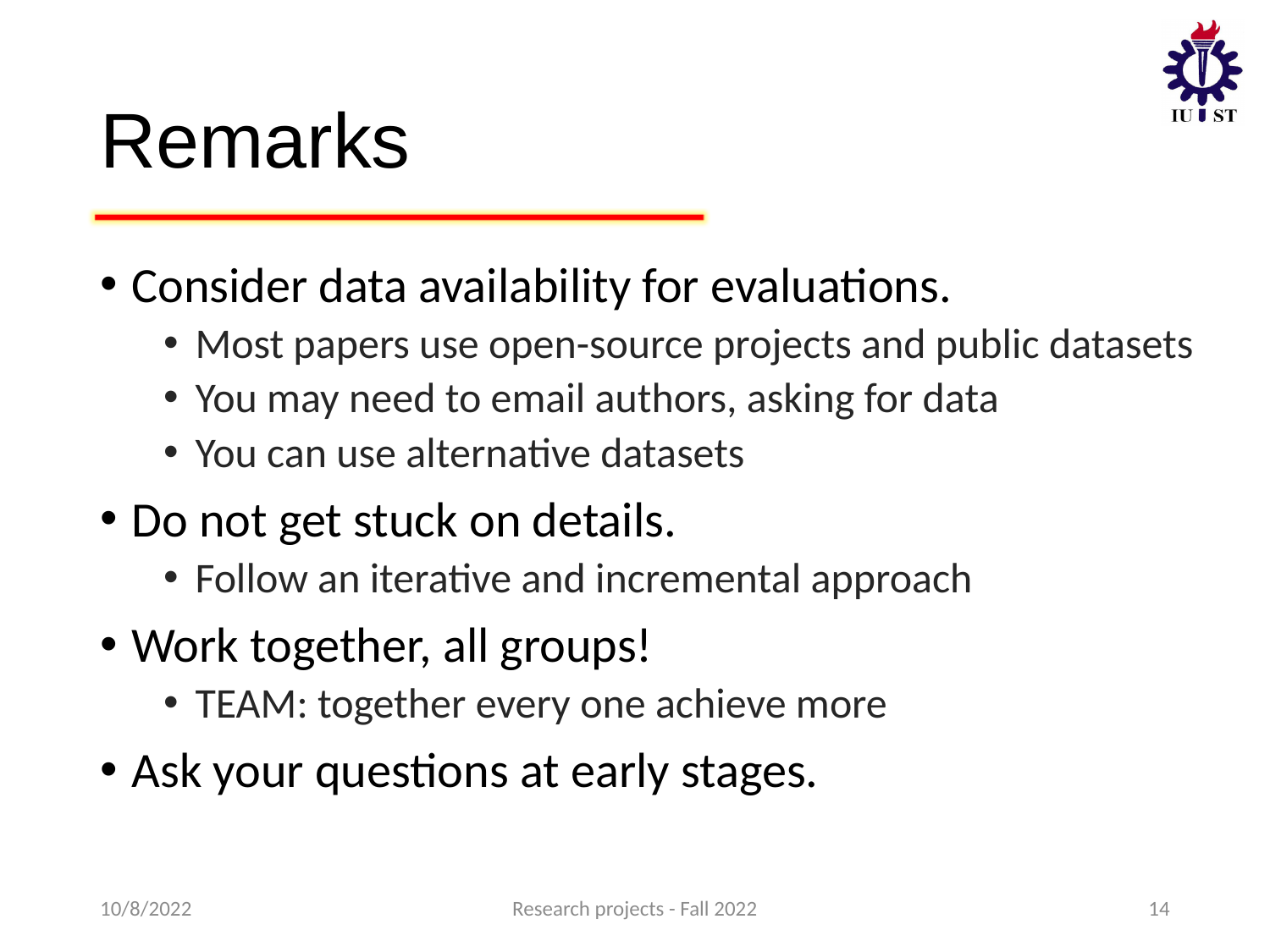

# Remarks
Consider data availability for evaluations.
Most papers use open-source projects and public datasets
You may need to email authors, asking for data
You can use alternative datasets
Do not get stuck on details.
Follow an iterative and incremental approach
Work together, all groups!
TEAM: together every one achieve more
Ask your questions at early stages.
10/8/2022
Research projects - Fall 2022
14